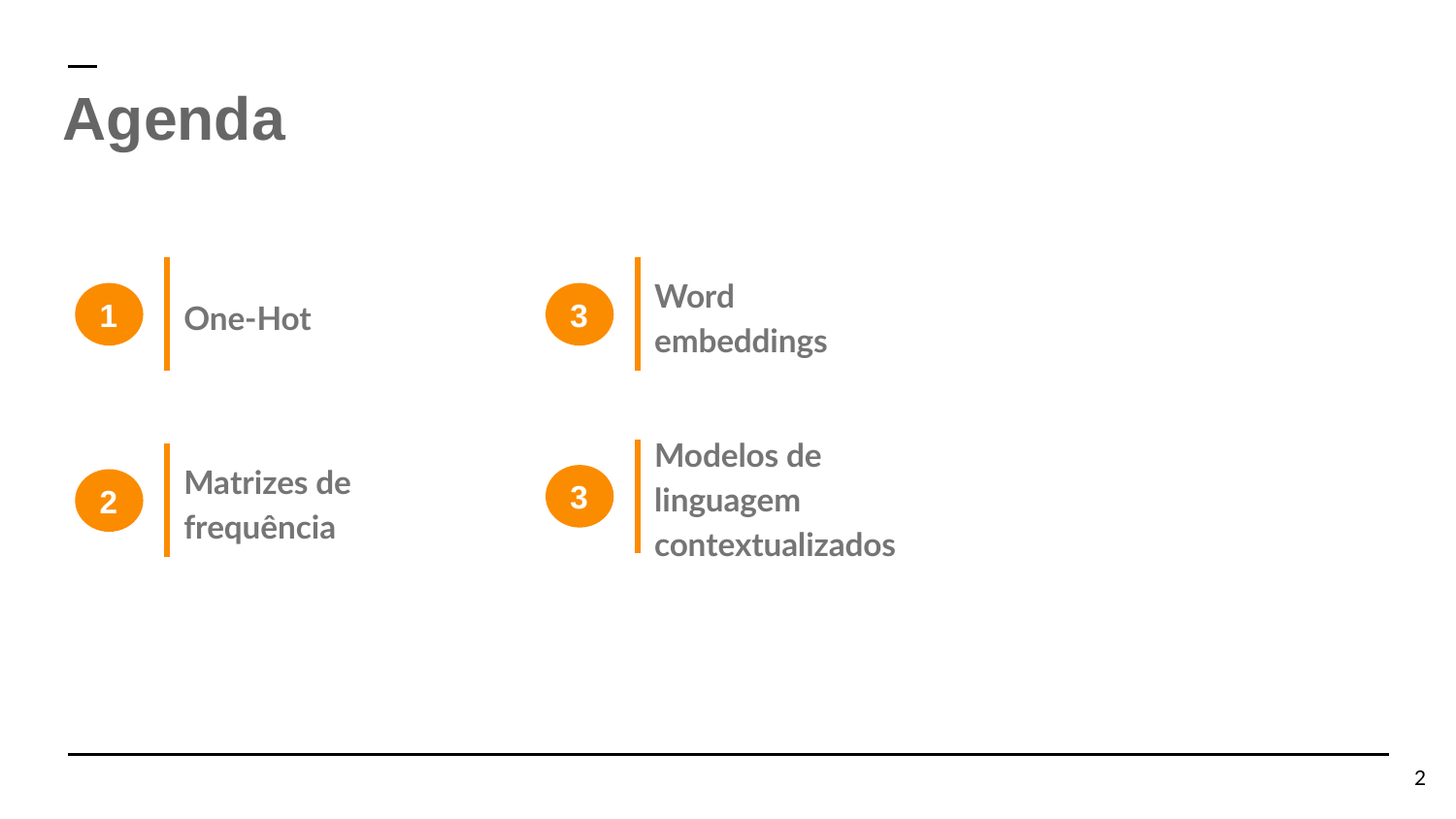

Agenda
One-Hot
Word embeddings
1
3
Modelos de linguagem contextualizados
Matrizes de frequência
3
2
2